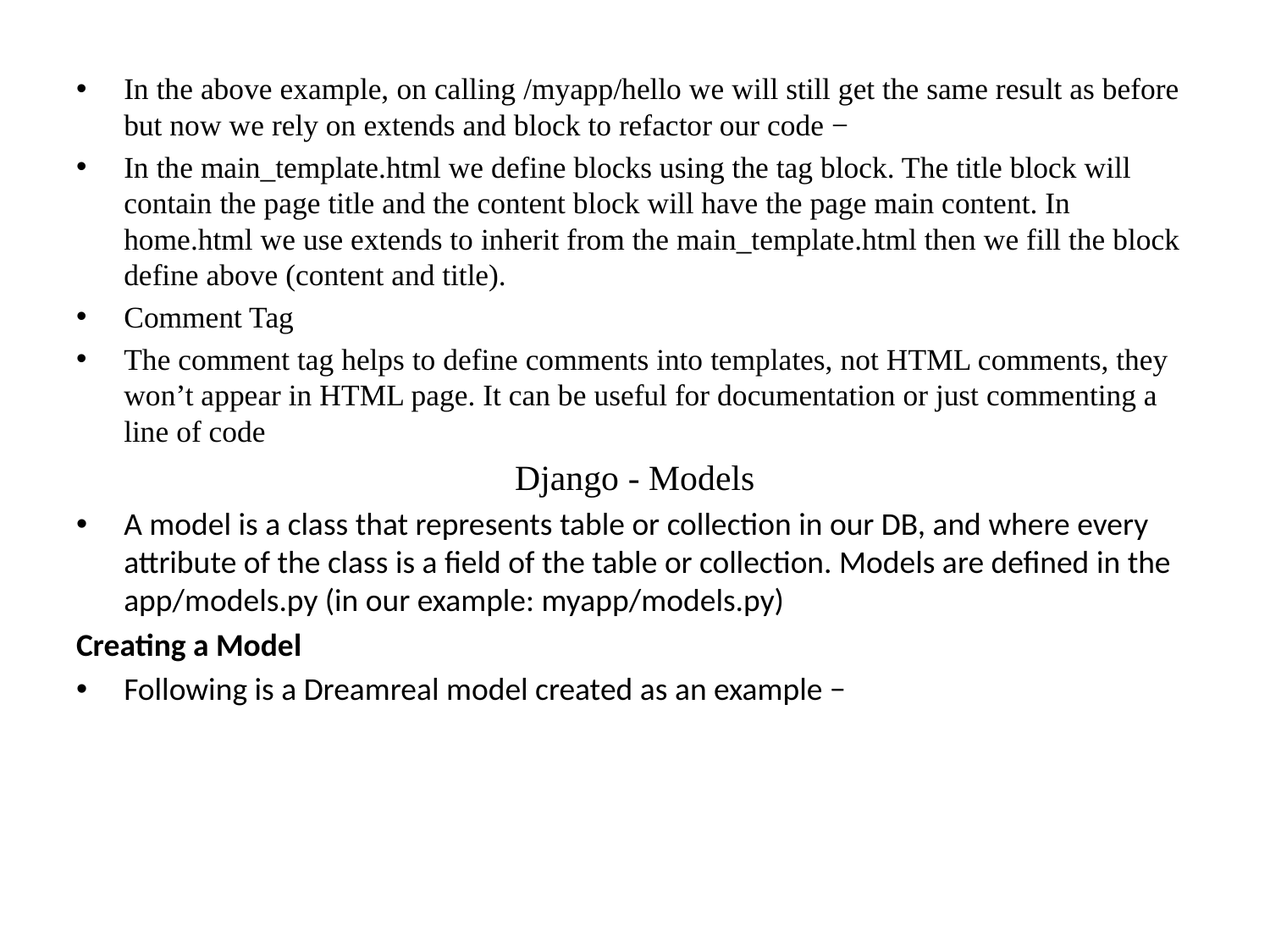

In the above example, on calling /myapp/hello we will still get the same result as before but now we rely on extends and block to refactor our code −
In the main_template.html we define blocks using the tag block. The title block will contain the page title and the content block will have the page main content. In home.html we use extends to inherit from the main_template.html then we fill the block define above (content and title).
Comment Tag
The comment tag helps to define comments into templates, not HTML comments, they won’t appear in HTML page. It can be useful for documentation or just commenting a line of code
Django - Models
A model is a class that represents table or collection in our DB, and where every attribute of the class is a field of the table or collection. Models are defined in the app/models.py (in our example: myapp/models.py)
Creating a Model
Following is a Dreamreal model created as an example −